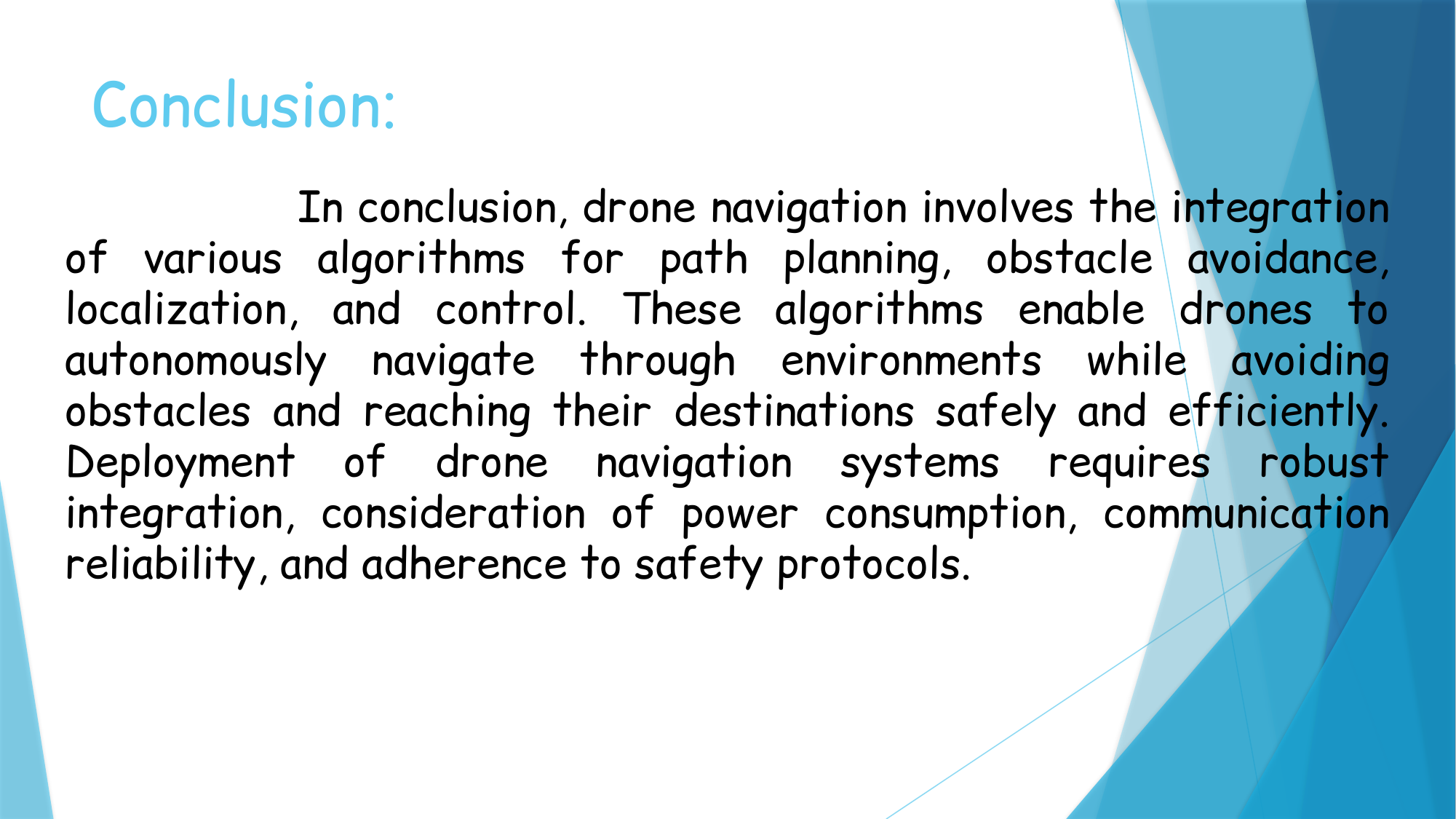

# Conclusion:

                In conclusion, drone navigation involves the integration of various algorithms for path planning, obstacle avoidance, localization, and control. These algorithms enable drones to autonomously navigate through environments while avoiding obstacles and reaching their destinations safely and efficiently. Deployment of drone navigation systems requires robust integration, consideration of power consumption, communication reliability, and adherence to safety protocols.